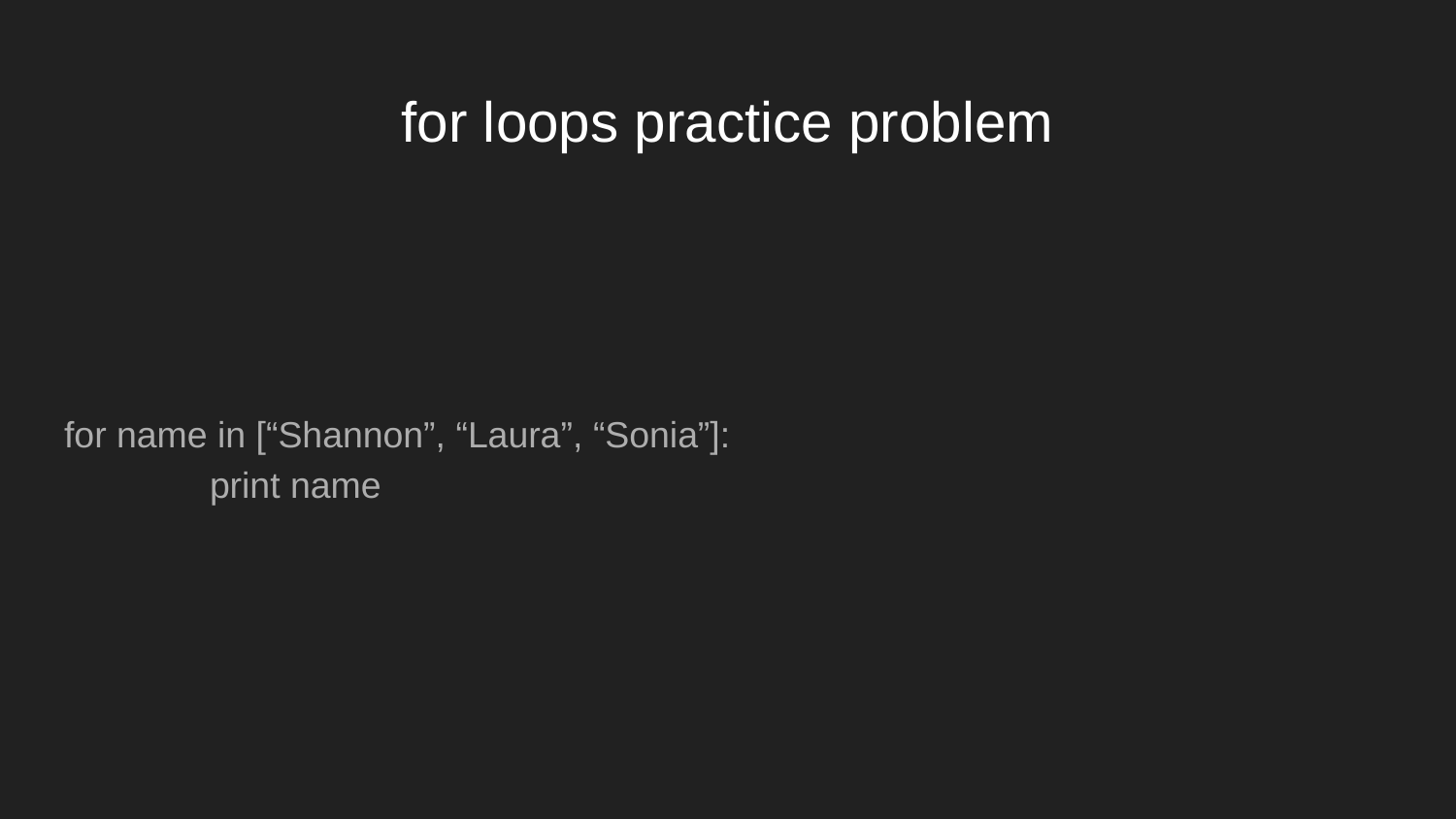

# for loops practice problem
for name in [“Shannon”, “Laura”, “Sonia”]:
	print name